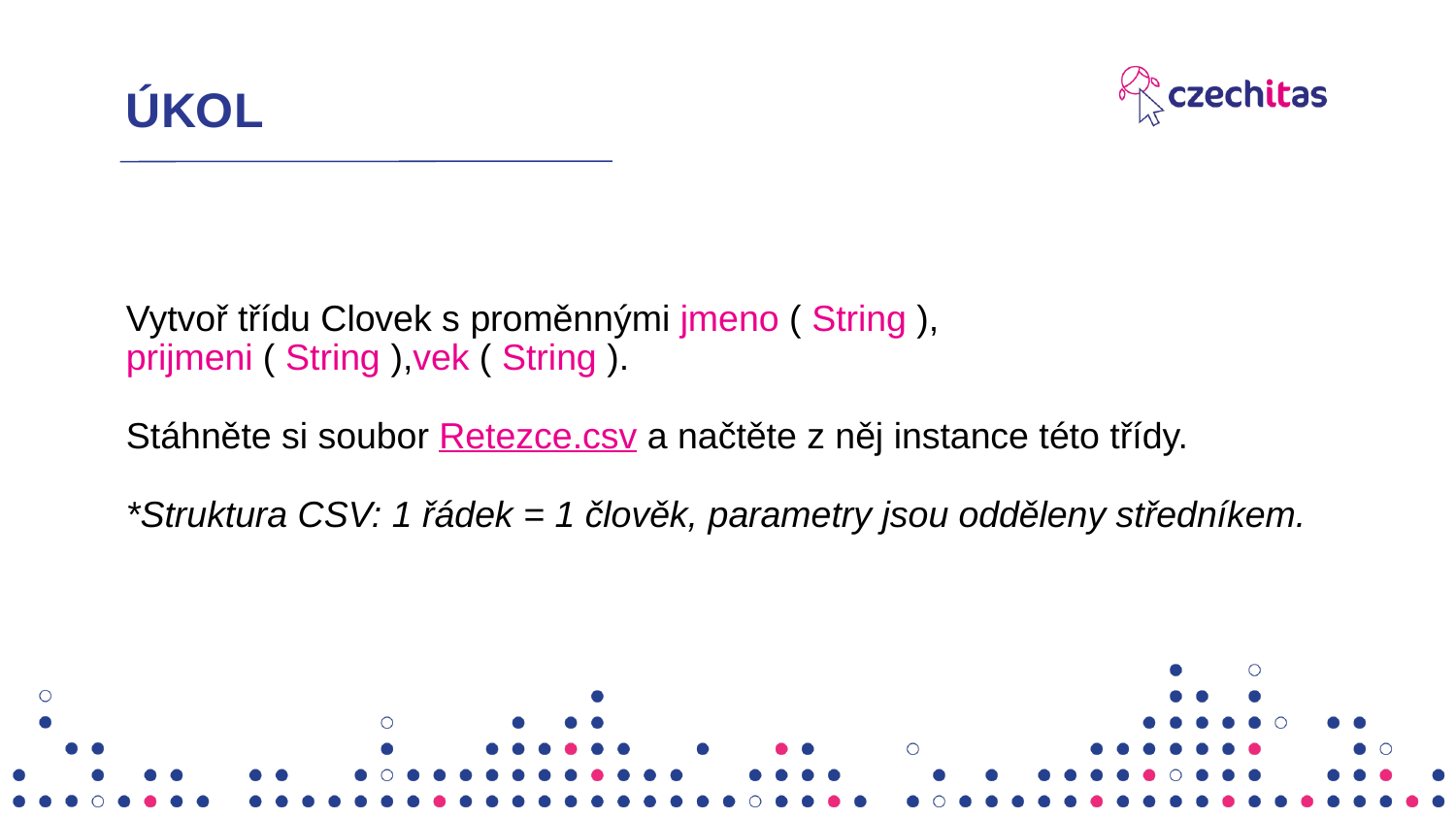

# ÚKOL
Vytvoř třídu Clovek s proměnnými jmeno ( String ),
prijmeni ( String ),vek ( String ).

Stáhněte si soubor Retezce.csv a načtěte z něj instance této třídy.

*Struktura CSV: 1 řádek = 1 člověk, parametry jsou odděleny středníkem.